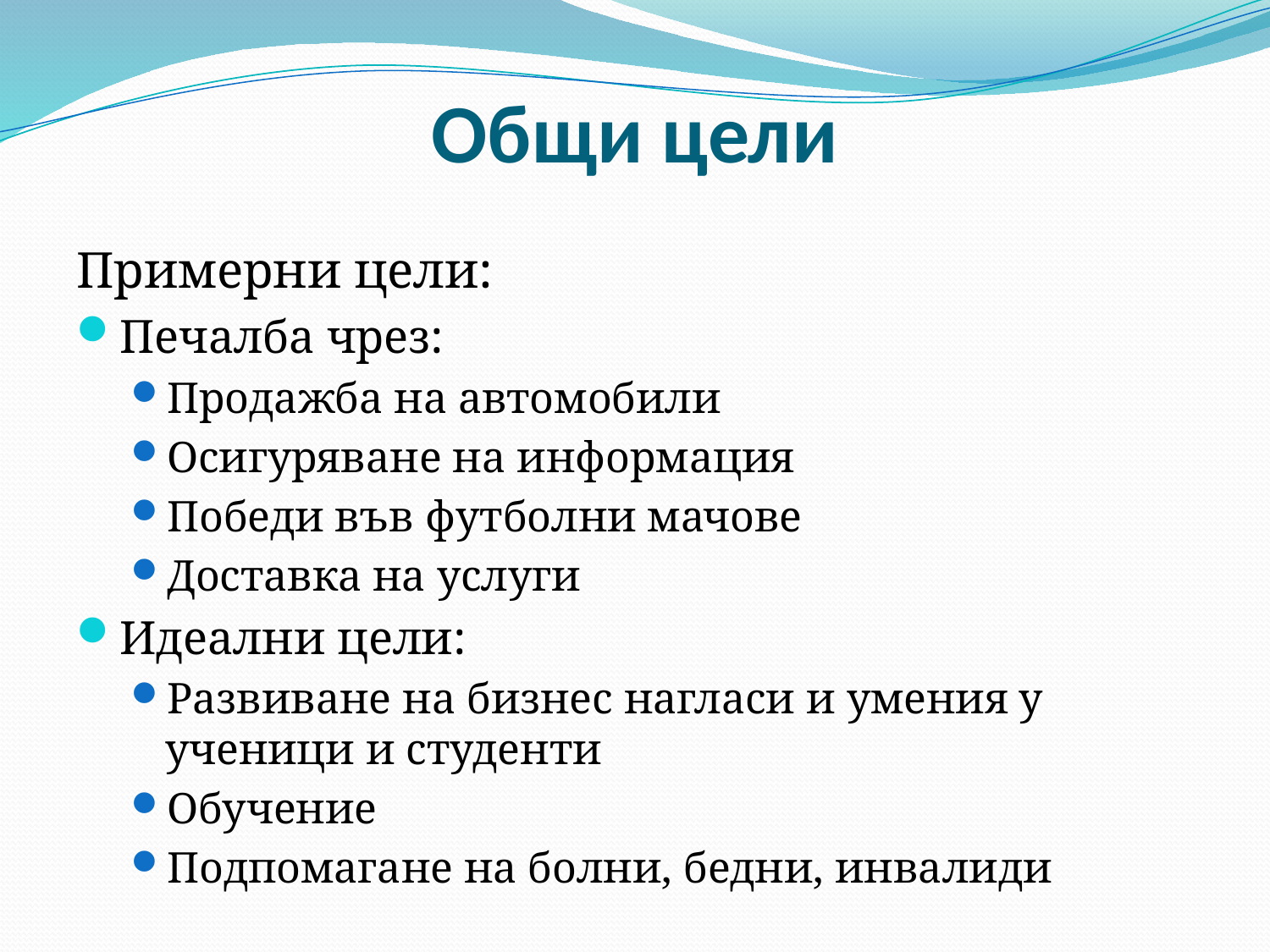

# Общи цели
Примерни цели:
Печалба чрез:
Продажба на автомобили
Осигуряване на информация
Победи във футболни мачове
Доставка на услуги
Идеални цели:
Развиване на бизнес нагласи и умения у ученици и студенти
Обучение
Подпомагане на болни, бедни, инвалиди